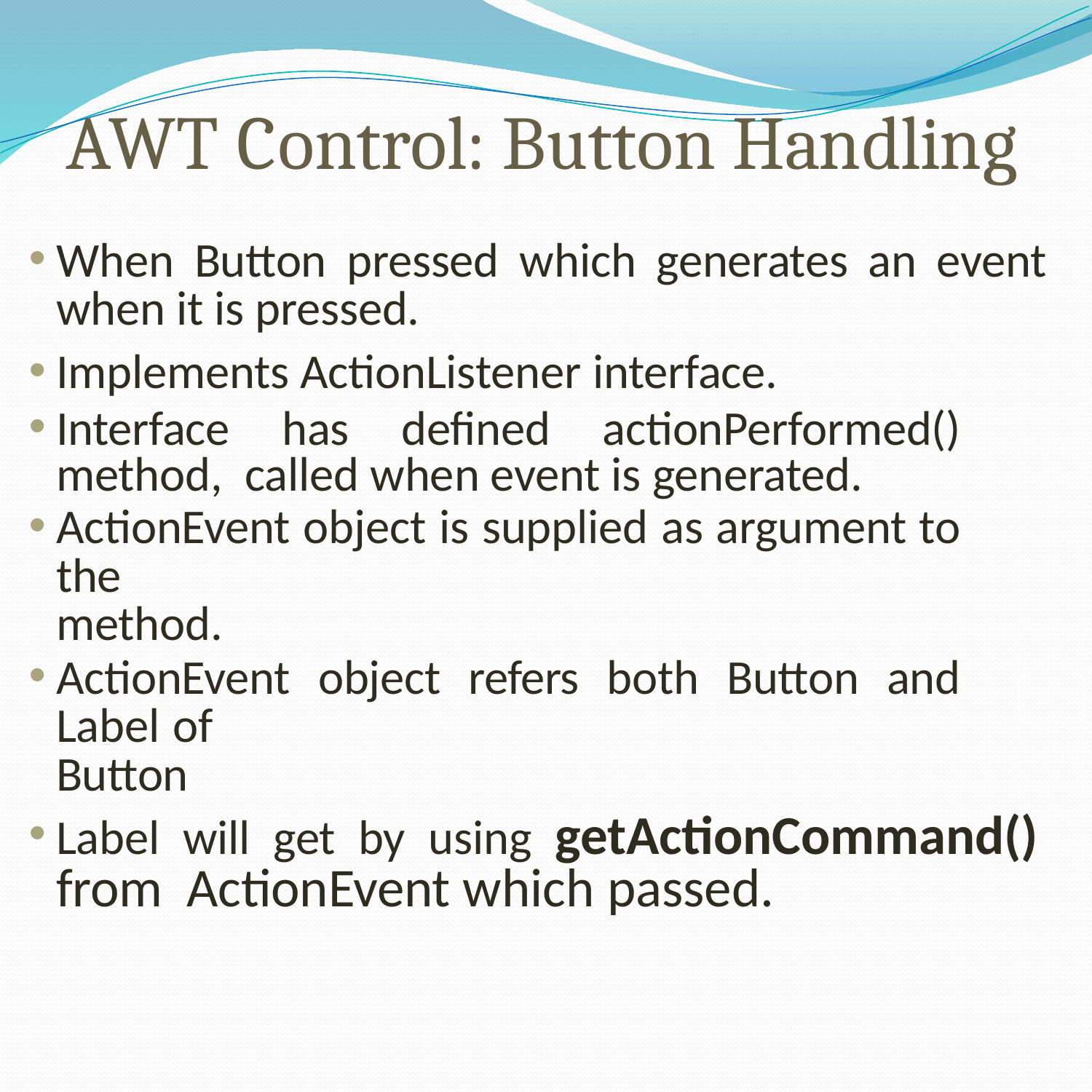

# AWT Control: Button Handling
When Button pressed which generates an event when it is pressed.
Implements ActionListener interface.
Interface has defined actionPerformed() method,  called when event is generated.
ActionEvent object is supplied as argument to the
method.
ActionEvent object refers both Button and Label of
Button
Label will get by using getActionCommand() from  ActionEvent which passed.